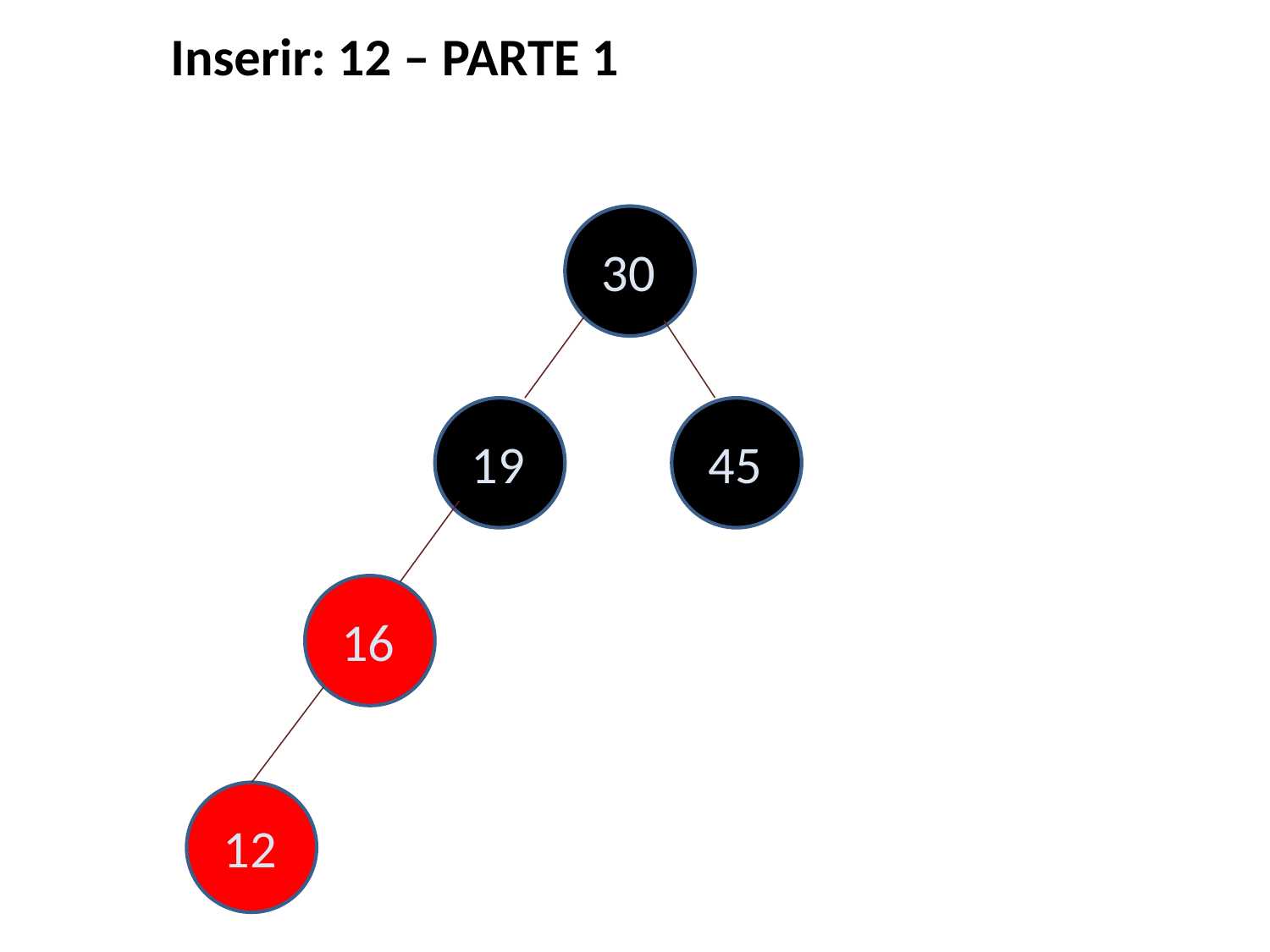

Inserir: 12 – PARTE 1

30

19
45

16

12